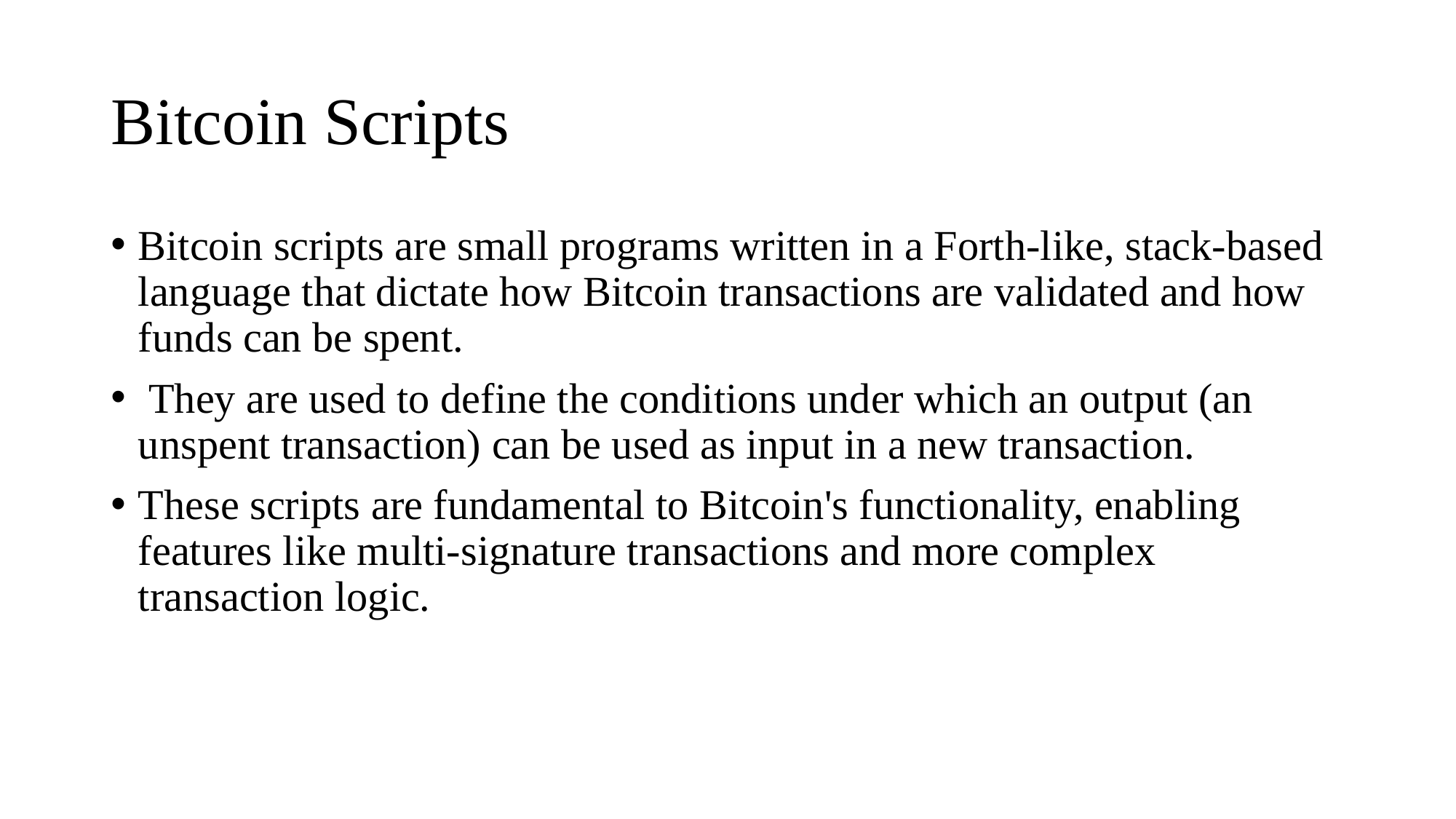

# Bitcoin Scripts
Bitcoin scripts are small programs written in a Forth-like, stack-based language that dictate how Bitcoin transactions are validated and how funds can be spent.
 They are used to define the conditions under which an output (an unspent transaction) can be used as input in a new transaction.
These scripts are fundamental to Bitcoin's functionality, enabling features like multi-signature transactions and more complex transaction logic.